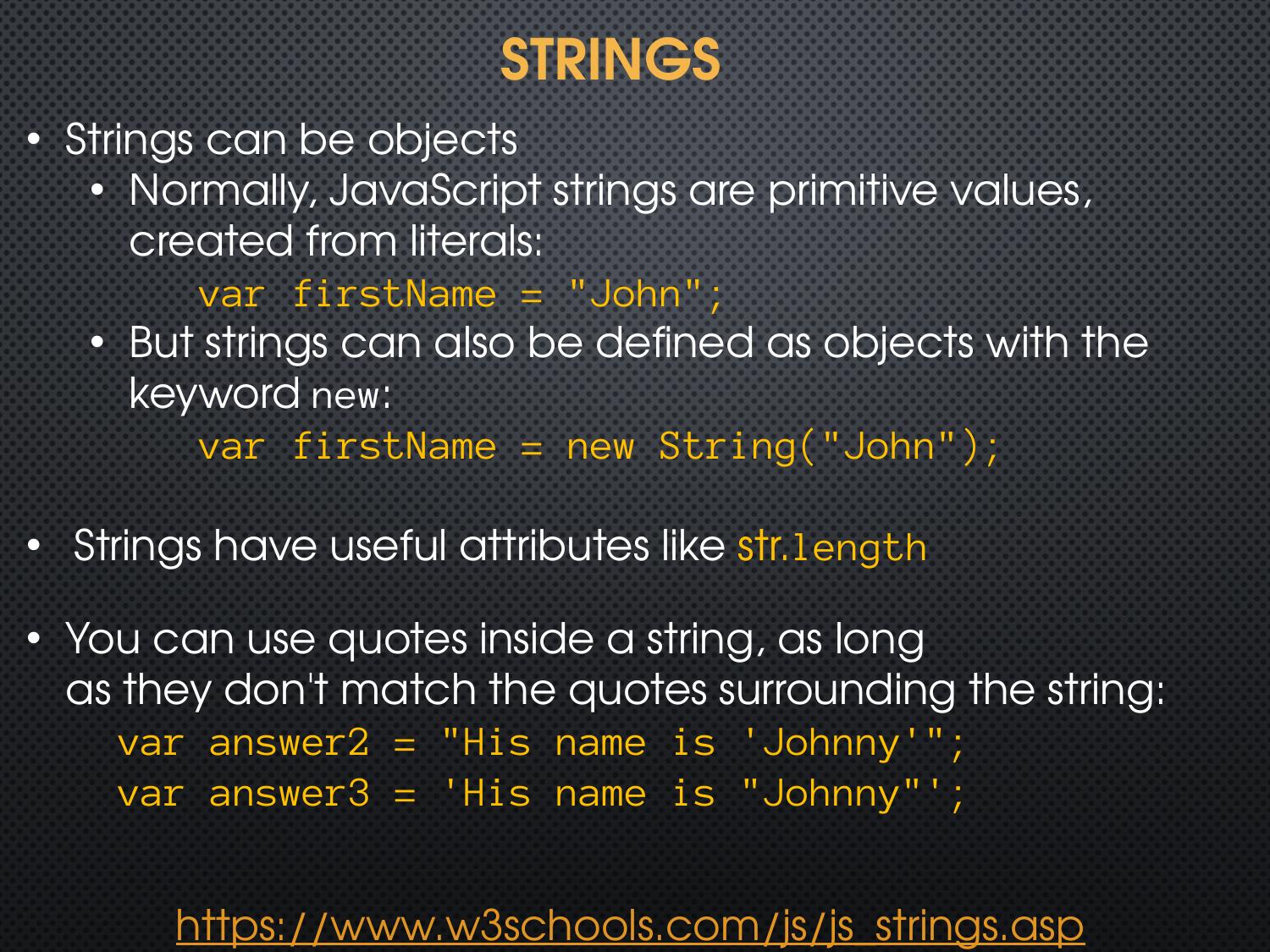

Strings
Strings can be objects
Normally, JavaScript strings are primitive values, created from literals:
  var firstName = "John";
But strings can also be defined as objects with the keyword new:
  var firstName = new String("John");

Strings have useful attributes like str.length

You can use quotes inside a string, as long as they don't match the quotes surrounding the string:
    var answer2 = "His name is 'Johnny'";
    var answer3 = 'His name is "Johnny"';
https://www.w3schools.com/js/js_strings.asp